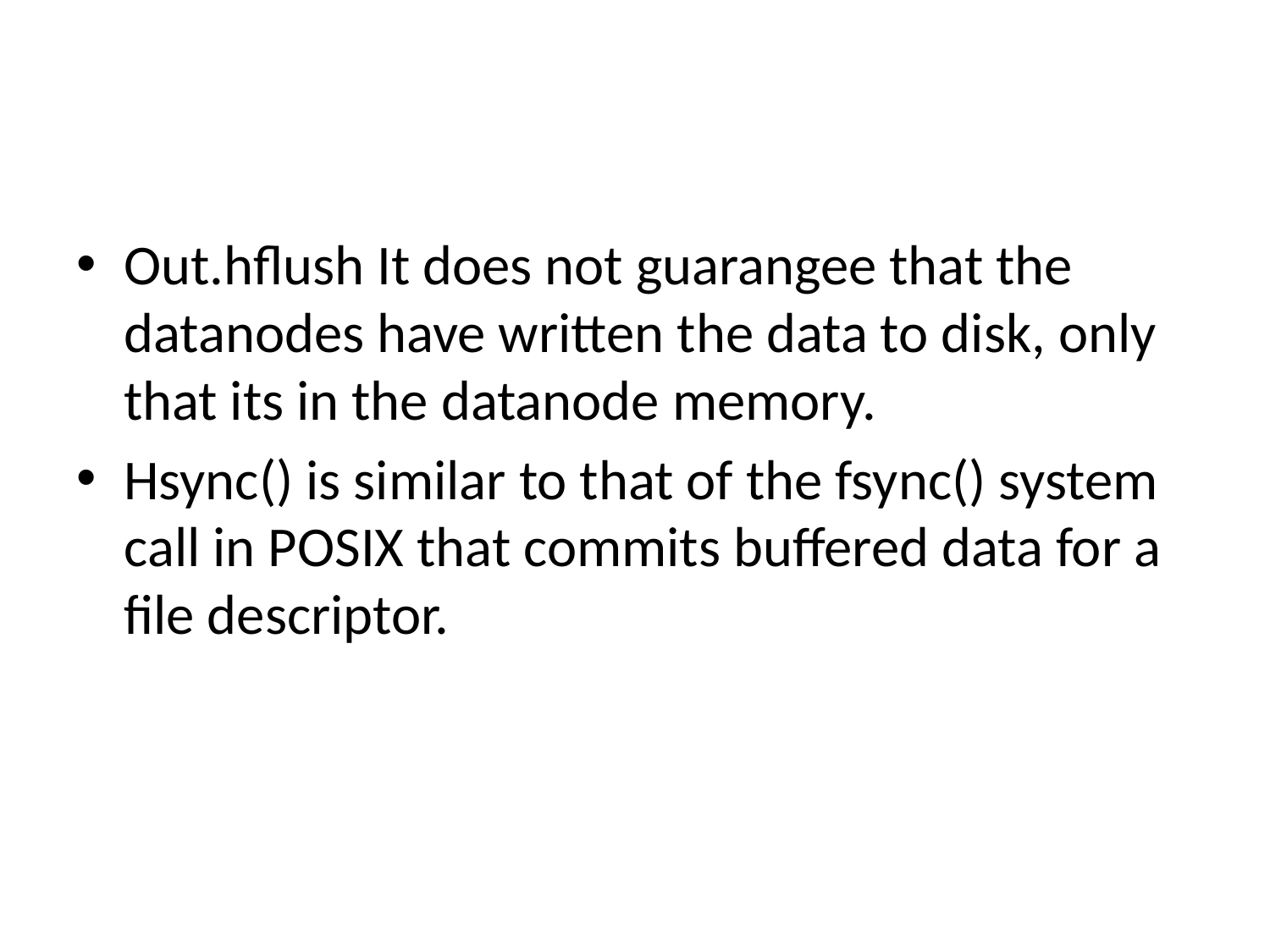

#
Out.hflush It does not guarangee that the datanodes have written the data to disk, only that its in the datanode memory.
Hsync() is similar to that of the fsync() system call in POSIX that commits buffered data for a file descriptor.